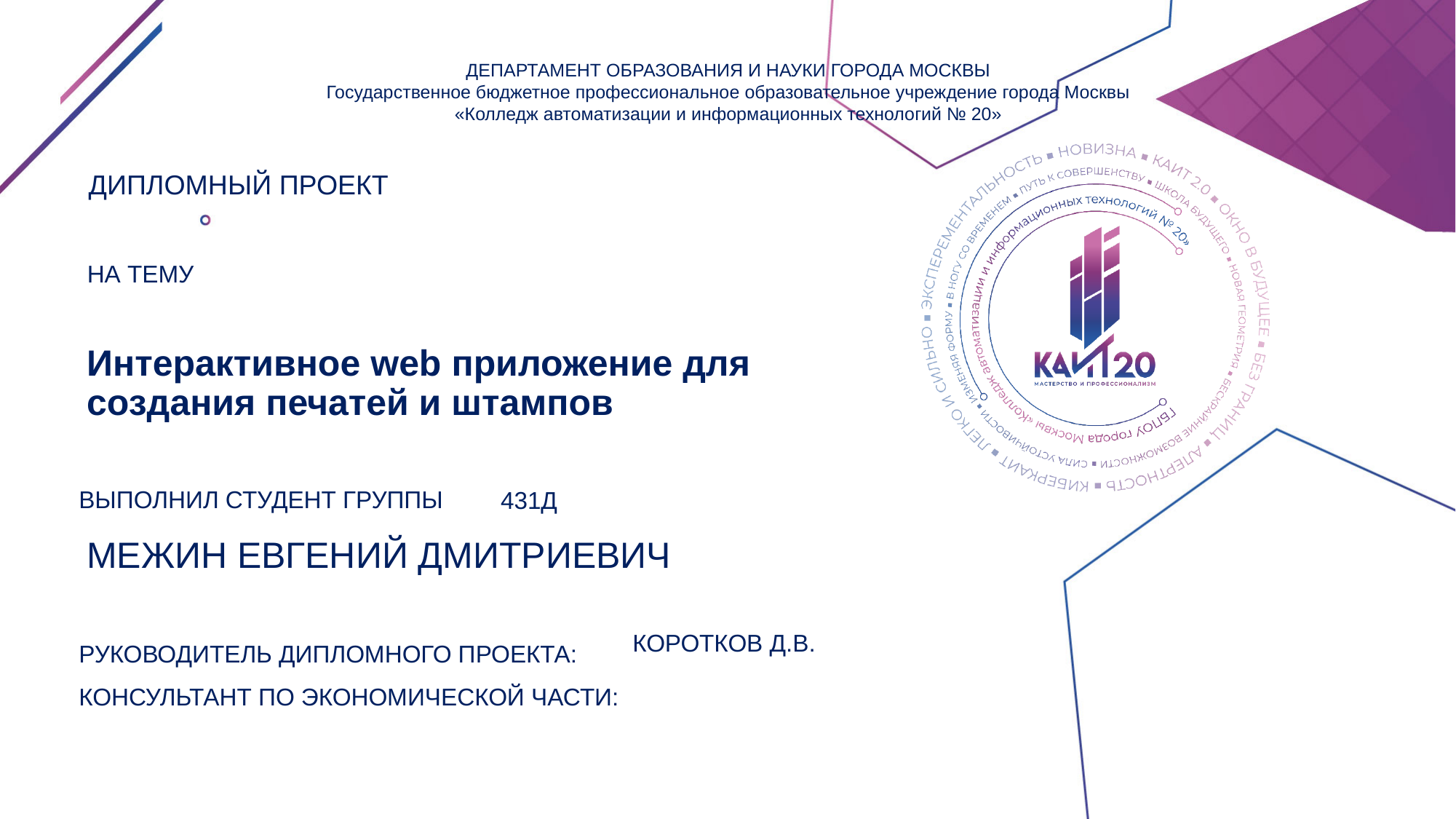

# Интерактивное web приложение для создания печатей и штампов
431Д
МЕЖИН ЕВГЕНИЙ ДМИТРИЕВИЧ
КОРОТКОВ Д.В.